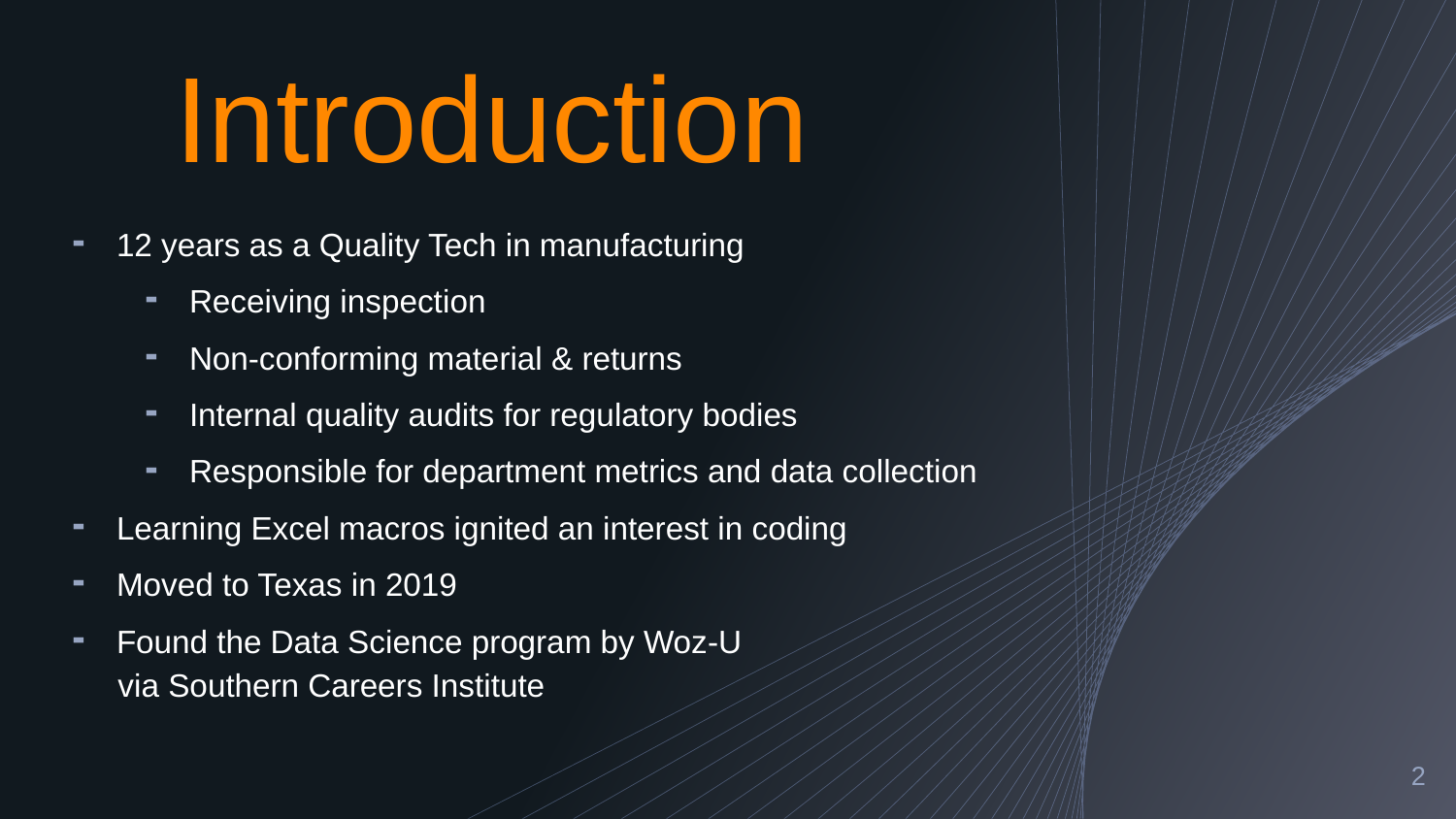

# Introduction
12 years as a Quality Tech in manufacturing
Receiving inspection
Non-conforming material & returns
Internal quality audits for regulatory bodies
Responsible for department metrics and data collection
Learning Excel macros ignited an interest in coding
Moved to Texas in 2019
Found the Data Science program by Woz-U
      via Southern Careers Institute
2